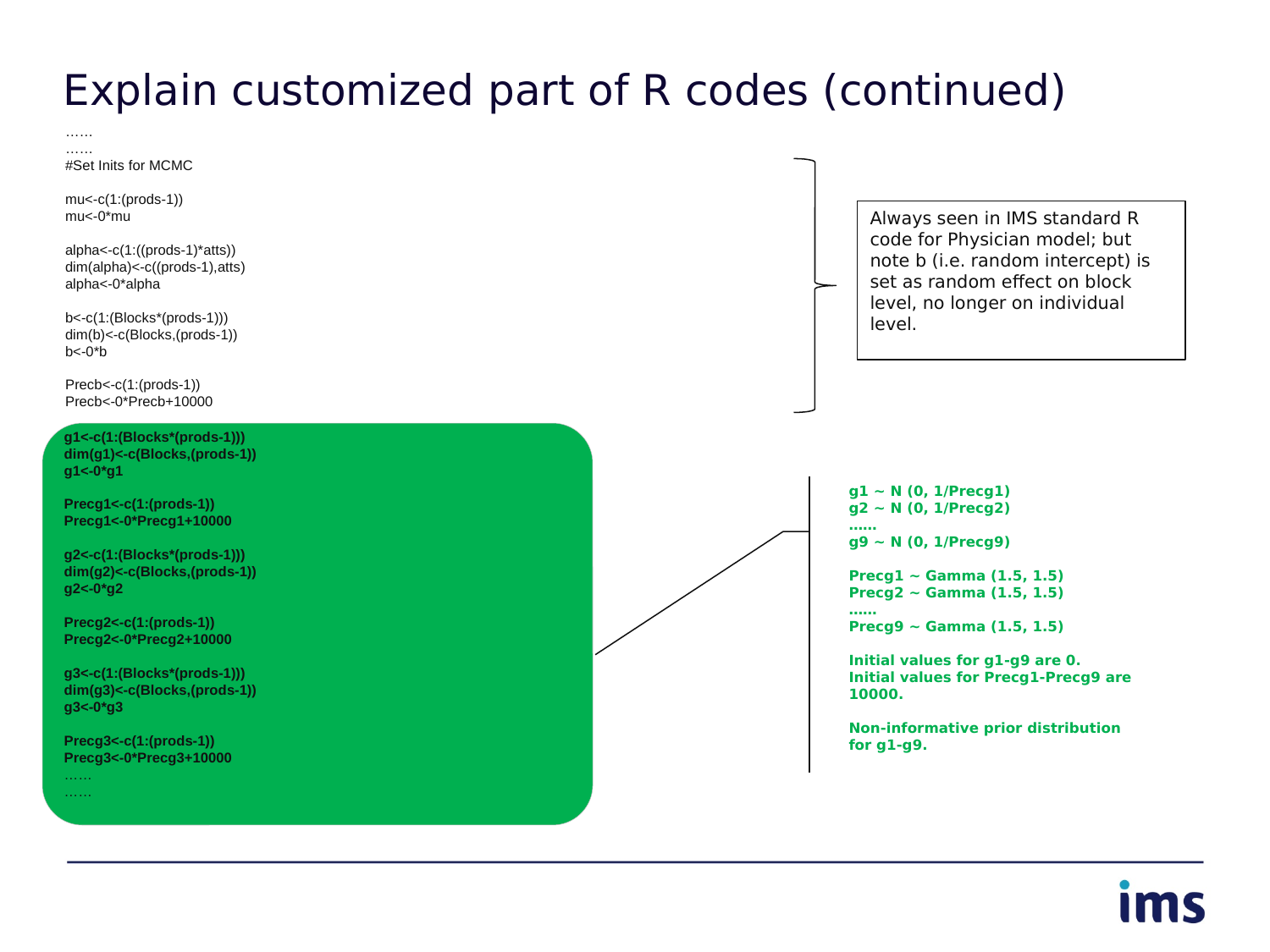

# Explain customized part of R codes (continued)
……
……
#Set Inits for MCMC

mu<-c(1:(prods-1))
mu<-0*mu

alpha<-c(1:((prods-1)*atts))
dim(alpha)<-c((prods-1),atts)
alpha<-0*alpha

b<-c(1:(Blocks*(prods-1)))
dim(b)<-c(Blocks,(prods-1))
b<-0*b

Precb<-c(1:(prods-1))
Precb<-0*Precb+10000

Always seen in IMS standard R code for Physician model; but note b (i.e. random intercept) is set as random effect on block level, no longer on individual level.
g1<-c(1:(Blocks*(prods-1)))
dim(g1)<-c(Blocks,(prods-1))
g1<-0*g1

Precg1<-c(1:(prods-1))
Precg1<-0*Precg1+10000

g2<-c(1:(Blocks*(prods-1)))
dim(g2)<-c(Blocks,(prods-1))
g2<-0*g2

Precg2<-c(1:(prods-1))
Precg2<-0*Precg2+10000

g3<-c(1:(Blocks*(prods-1)))
dim(g3)<-c(Blocks,(prods-1))
g3<-0*g3

Precg3<-c(1:(prods-1))
Precg3<-0*Precg3+10000
……
……

g1 ~ N (0, 1/Precg1)
g2 ~ N (0, 1/Precg2)
……
g9 ~ N (0, 1/Precg9)

Precg1 ~ Gamma (1.5, 1.5)
Precg2 ~ Gamma (1.5, 1.5)
……
Precg9 ~ Gamma (1.5, 1.5)

Initial values for g1-g9 are 0.
Initial values for Precg1-Precg9 are 10000.

Non-informative prior distribution for g1-g9.